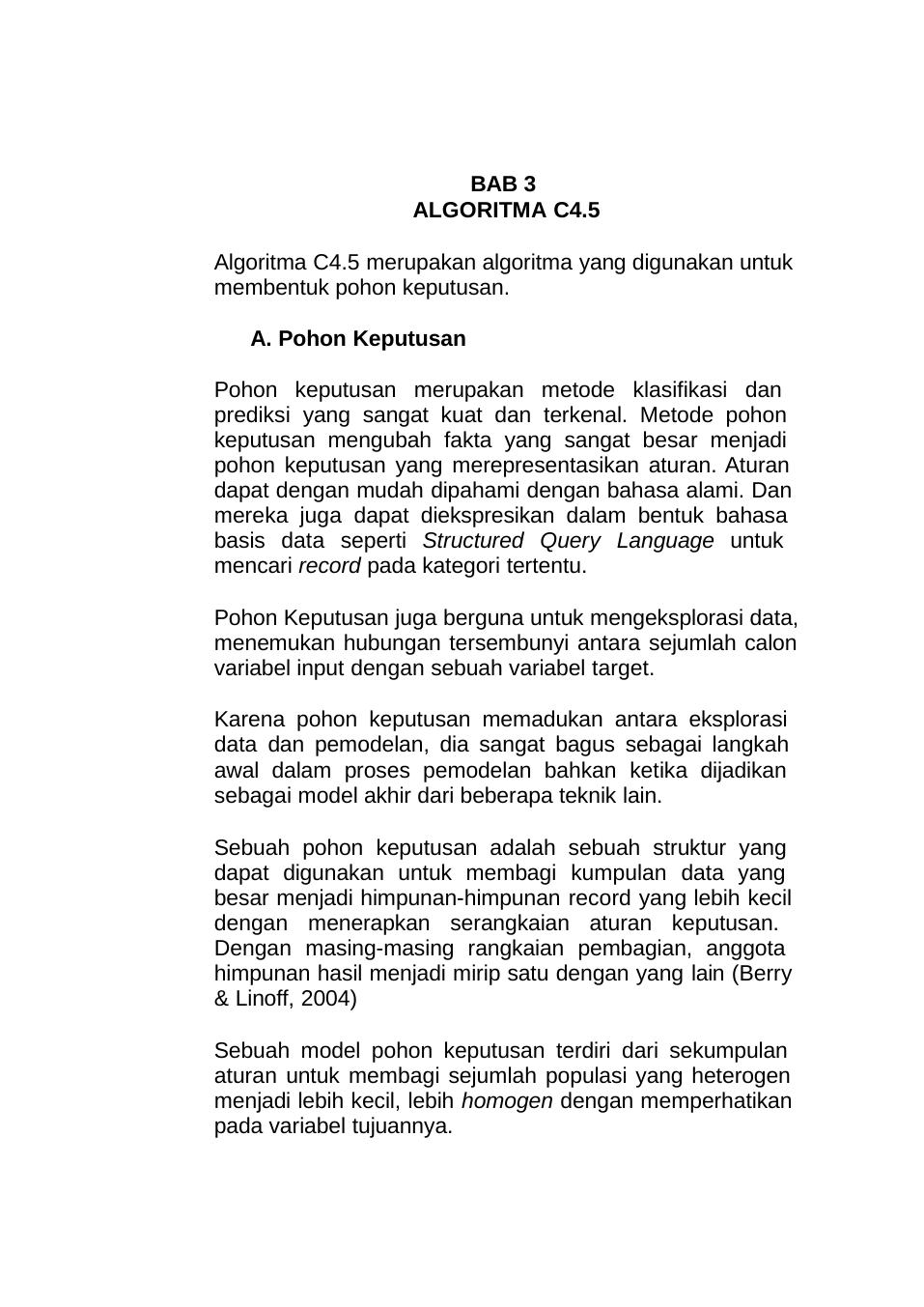

BAB 3  ALGORITMA C4.5

Algoritma C4.5 merupakan algoritma yang digunakan untuk  membentuk pohon keputusan.

A. Pohon Keputusan

Pohon keputusan merupakan metode klasifikasi dan  prediksi yang sangat kuat dan terkenal. Metode pohon  keputusan mengubah fakta yang sangat besar menjadi  pohon keputusan yang merepresentasikan aturan. Aturan  dapat dengan mudah dipahami dengan bahasa alami. Dan  mereka juga dapat diekspresikan dalam bentuk bahasa  basis data seperti Structured Query Language untuk  mencari record pada kategori tertentu.

Pohon Keputusan juga berguna untuk mengeksplorasi data,  menemukan hubungan tersembunyi antara sejumlah calon  variabel input dengan sebuah variabel target.

Karena pohon keputusan memadukan antara eksplorasi  data dan pemodelan, dia sangat bagus sebagai langkah  awal dalam proses pemodelan bahkan ketika dijadikan  sebagai model akhir dari beberapa teknik lain.

Sebuah pohon keputusan adalah sebuah struktur yang  dapat digunakan untuk membagi kumpulan data yang  besar menjadi himpunan-himpunan record yang lebih kecil  dengan menerapkan serangkaian aturan keputusan.  Dengan masing-masing rangkaian pembagian, anggota  himpunan hasil menjadi mirip satu dengan yang lain (Berry  & Linoff, 2004)

Sebuah model pohon keputusan terdiri dari sekumpulan  aturan untuk membagi sejumlah populasi yang heterogen  menjadi lebih kecil, lebih homogen dengan memperhatikan  pada variabel tujuannya.